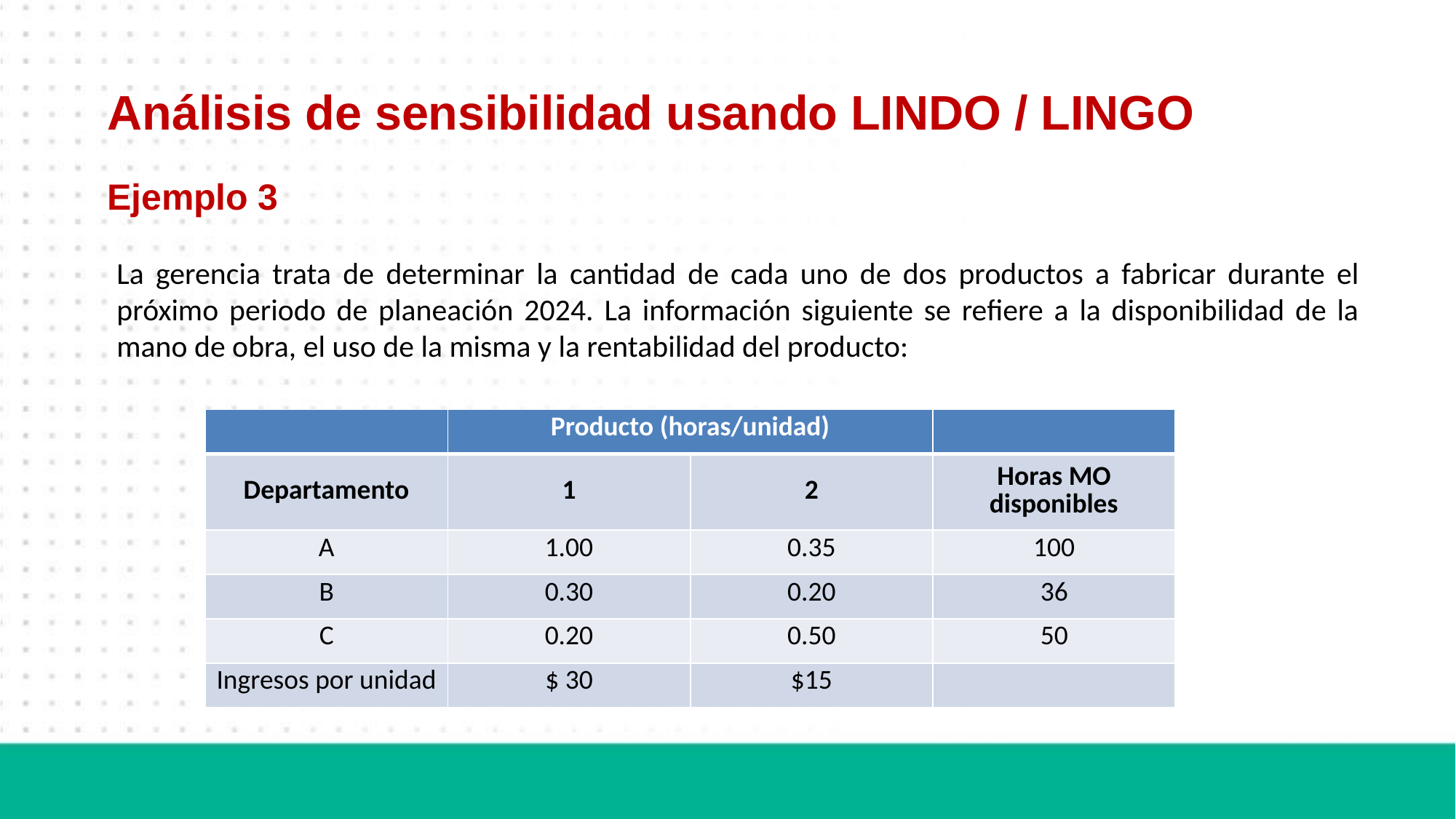

Análisis de sensibilidad usando LINDO / LINGO
Ejemplo 3
La gerencia trata de determinar la cantidad de cada uno de dos productos a fabricar durante el próximo periodo de planeación 2024. La información siguiente se refiere a la disponibilidad de la mano de obra, el uso de la misma y la rentabilidad del producto:
|  | Producto (horas/unidad) |  |  |
| --- | --- | --- | --- |
| Departamento | 1 | 2 | Horas MO disponibles |
| A | 1.00 | 0.35 | 100 |
| B | 0.30 | 0.20 | 36 |
| C | 0.20 | 0.50 | 50 |
| Ingresos por unidad | $ 30 | $15 |  |